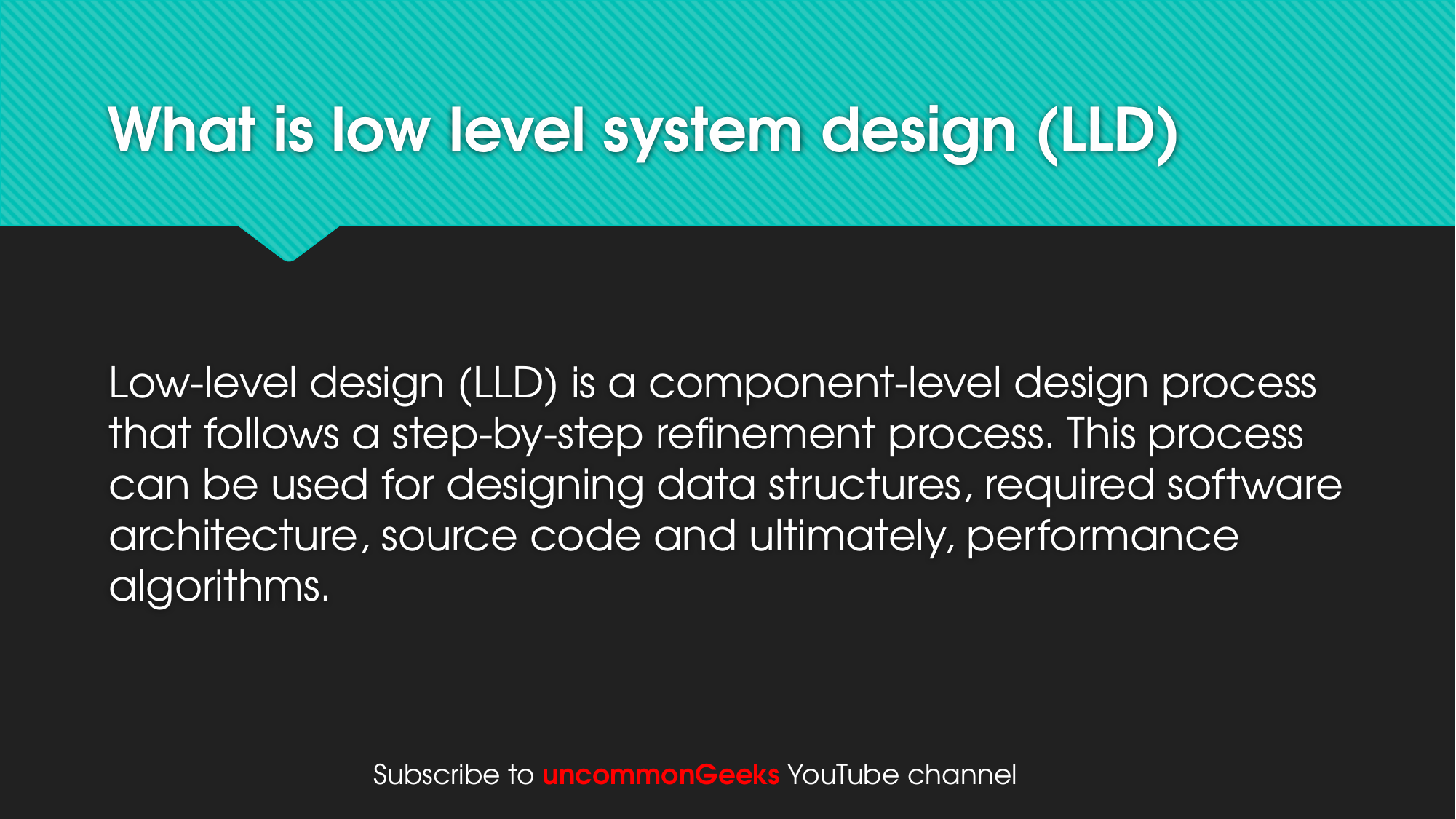

# What is low level system design (LLD)
Low-level design (LLD) is a component-level design process that follows a step-by-step refinement process. This process can be used for designing data structures, required software architecture, source code and ultimately, performance algorithms.
Subscribe to uncommonGeeks YouTube channel